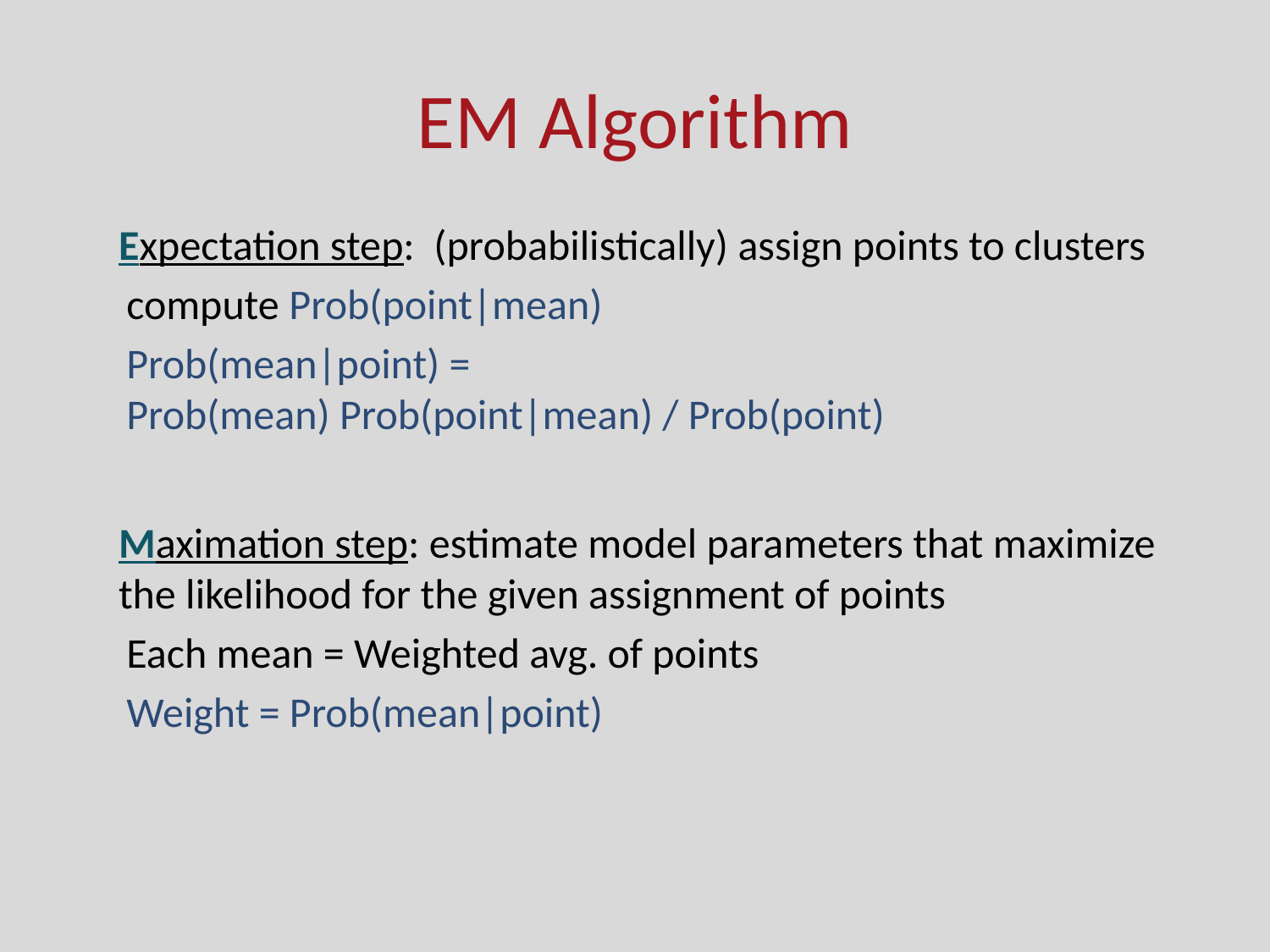

# EM Algorithm
Expectation step:  (probabilistically) assign points to clusters
compute Prob(point|mean)
Prob(mean|point) =
Prob(mean) Prob(point|mean) / Prob(point)

Maximation step: estimate model parameters that maximize the likelihood for the given assignment of points
Each mean = Weighted avg. of points
Weight = Prob(mean|point)